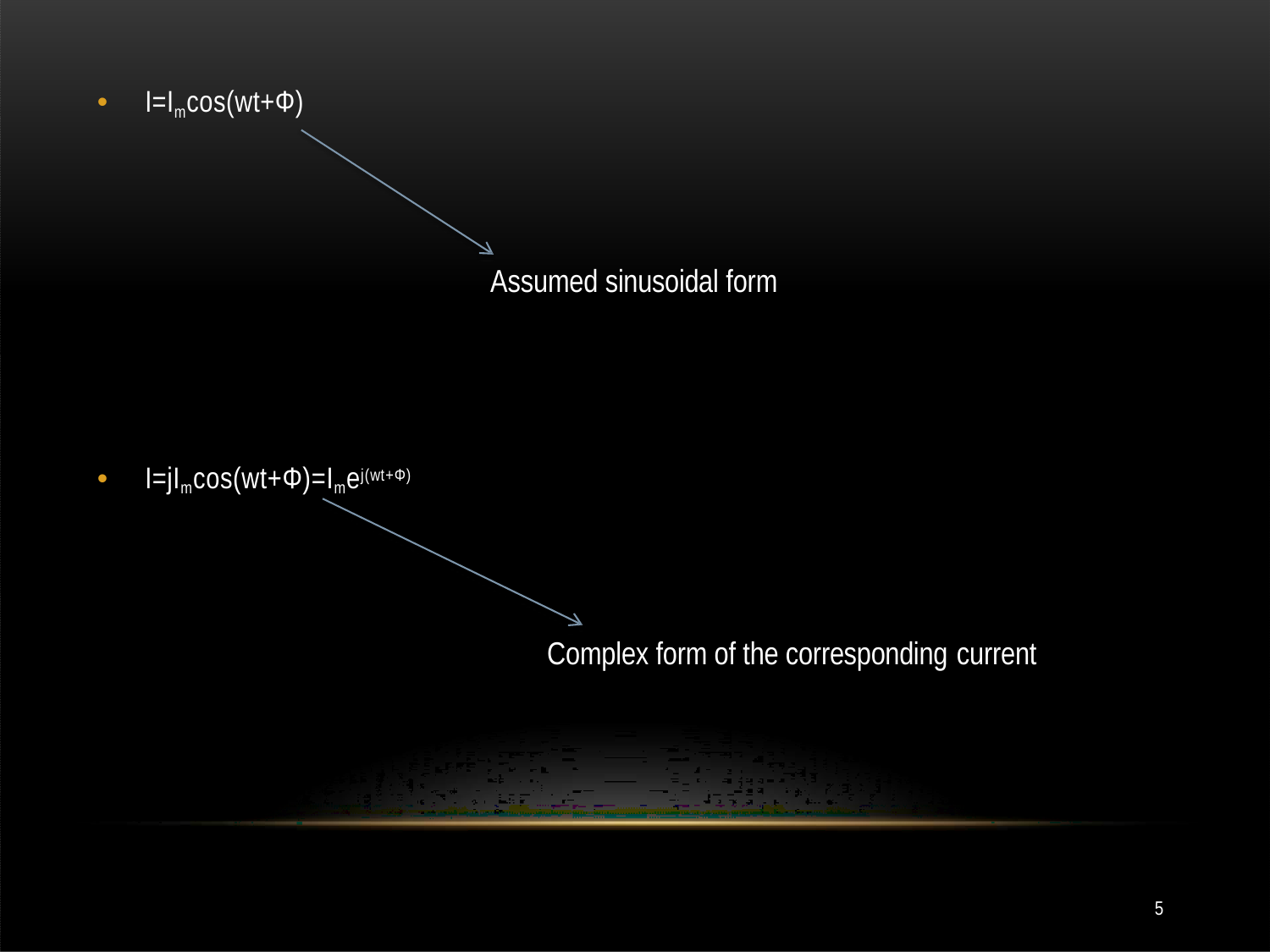

I=Imcos(wt+Φ)

# Assumed sinusoidal form
I=jImcos(wt+Φ)=Imej(wt+Φ)

Complex form of the corresponding current
5